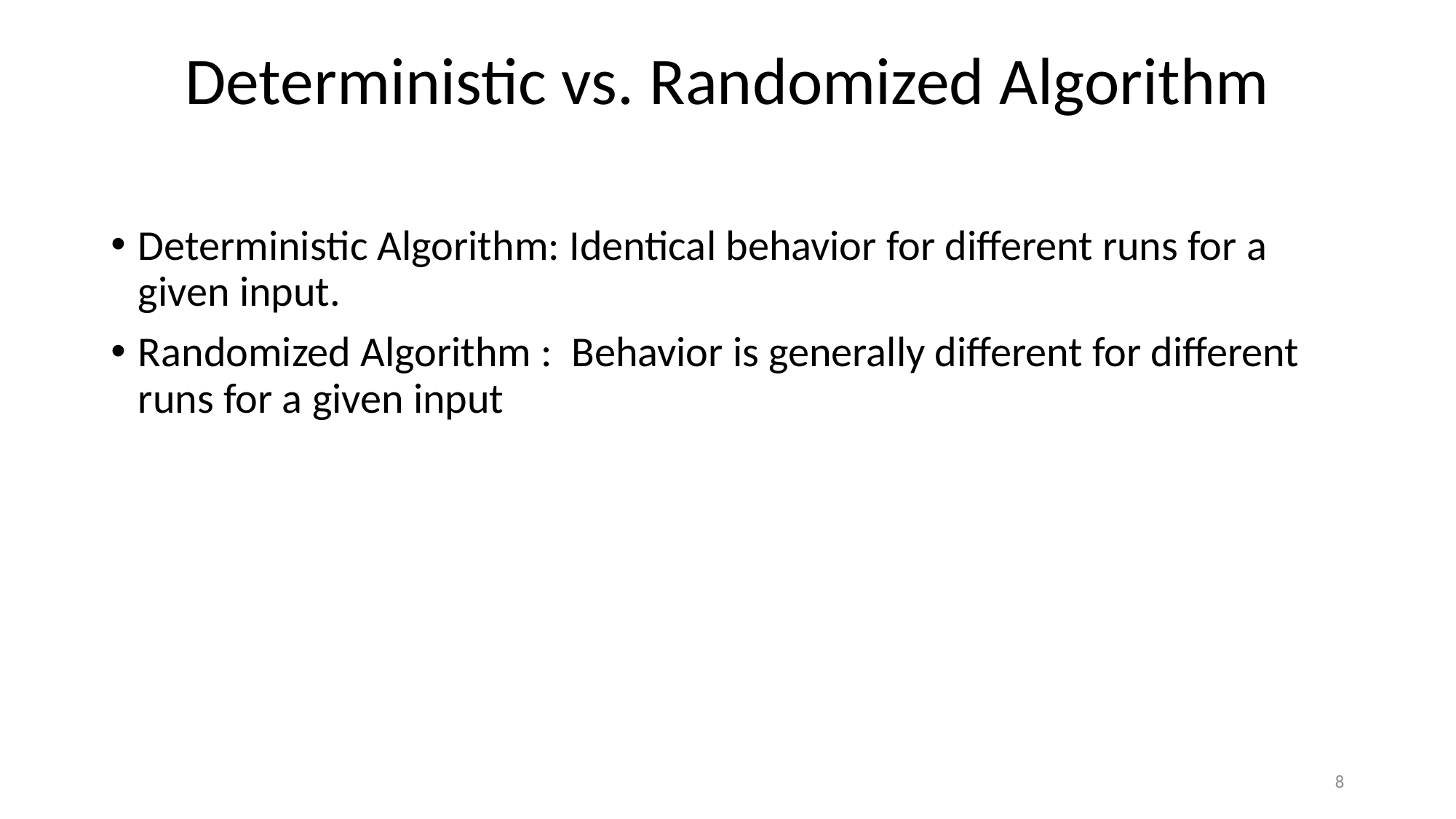

# Deterministic vs. Randomized Algorithm
Deterministic Algorithm: Identical behavior for different runs for a given input.
Randomized Algorithm :  Behavior is generally different for different runs for a given input

8